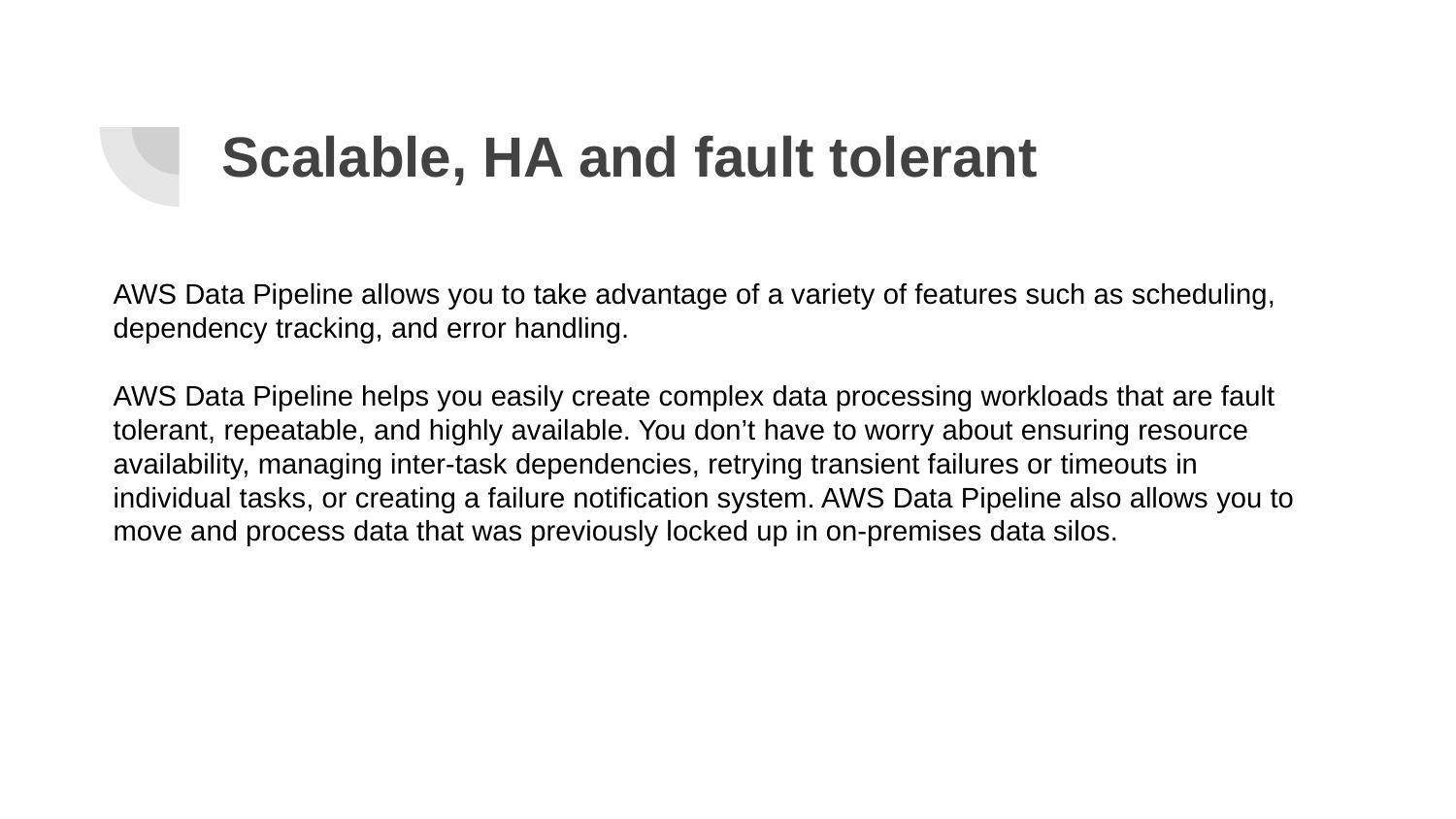

# Scalable, HA and fault tolerant

AWS Data Pipeline allows you to take advantage of a variety of features such as scheduling, dependency tracking, and error handling.

AWS Data Pipeline helps you easily create complex data processing workloads that are fault tolerant, repeatable, and highly available. You don’t have to worry about ensuring resource availability, managing inter-task dependencies, retrying transient failures or timeouts in individual tasks, or creating a failure notification system. AWS Data Pipeline also allows you to move and process data that was previously locked up in on-premises data silos.